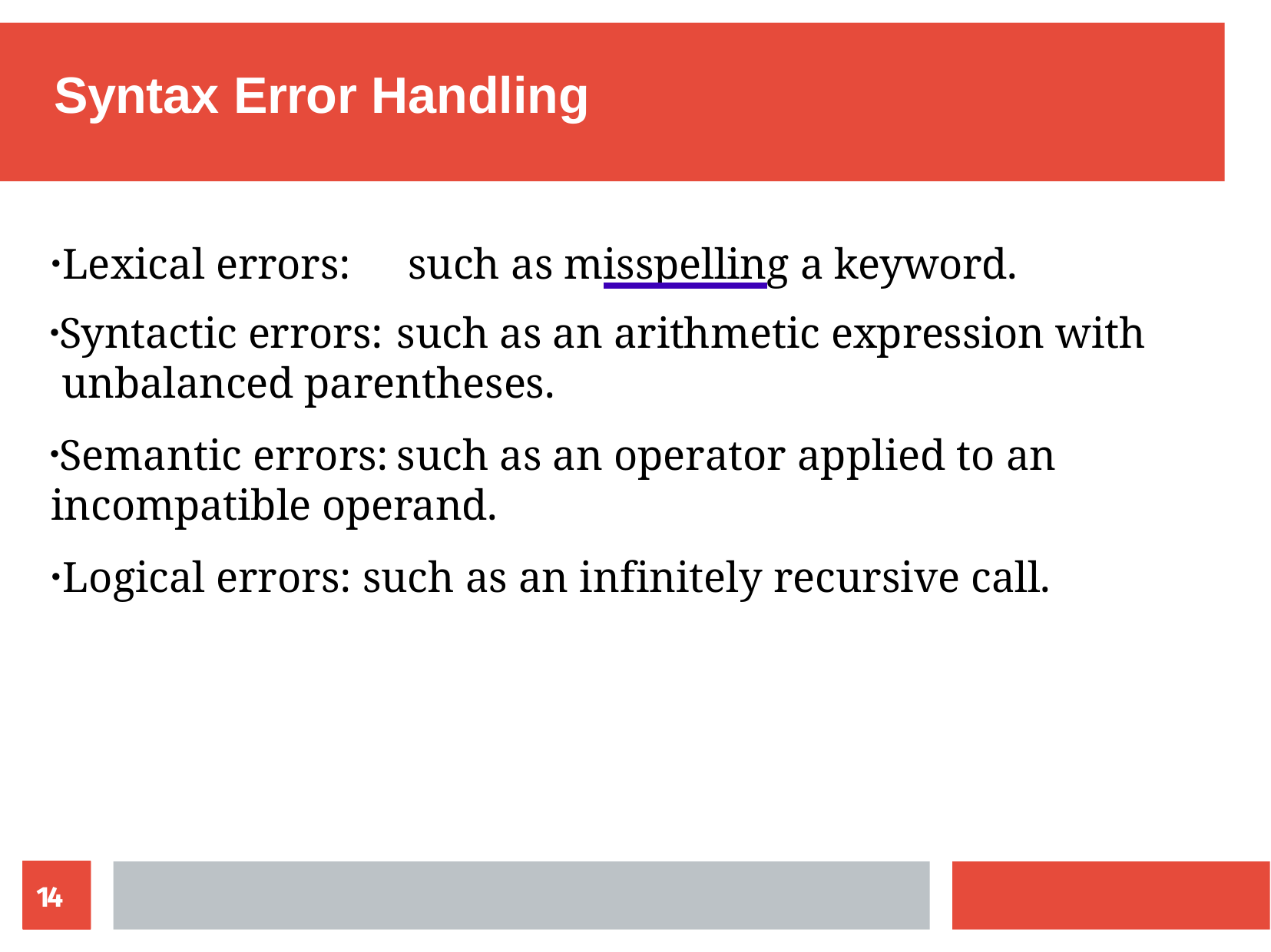

# Syntax Error Handling
Lexical errors:	such as misspelling a keyword.
Syntactic errors:	such as an arithmetic expression with  unbalanced parentheses.
Semantic errors:	such as an operator applied to an  incompatible operand.
Logical errors: such as an infinitely recursive call.

14